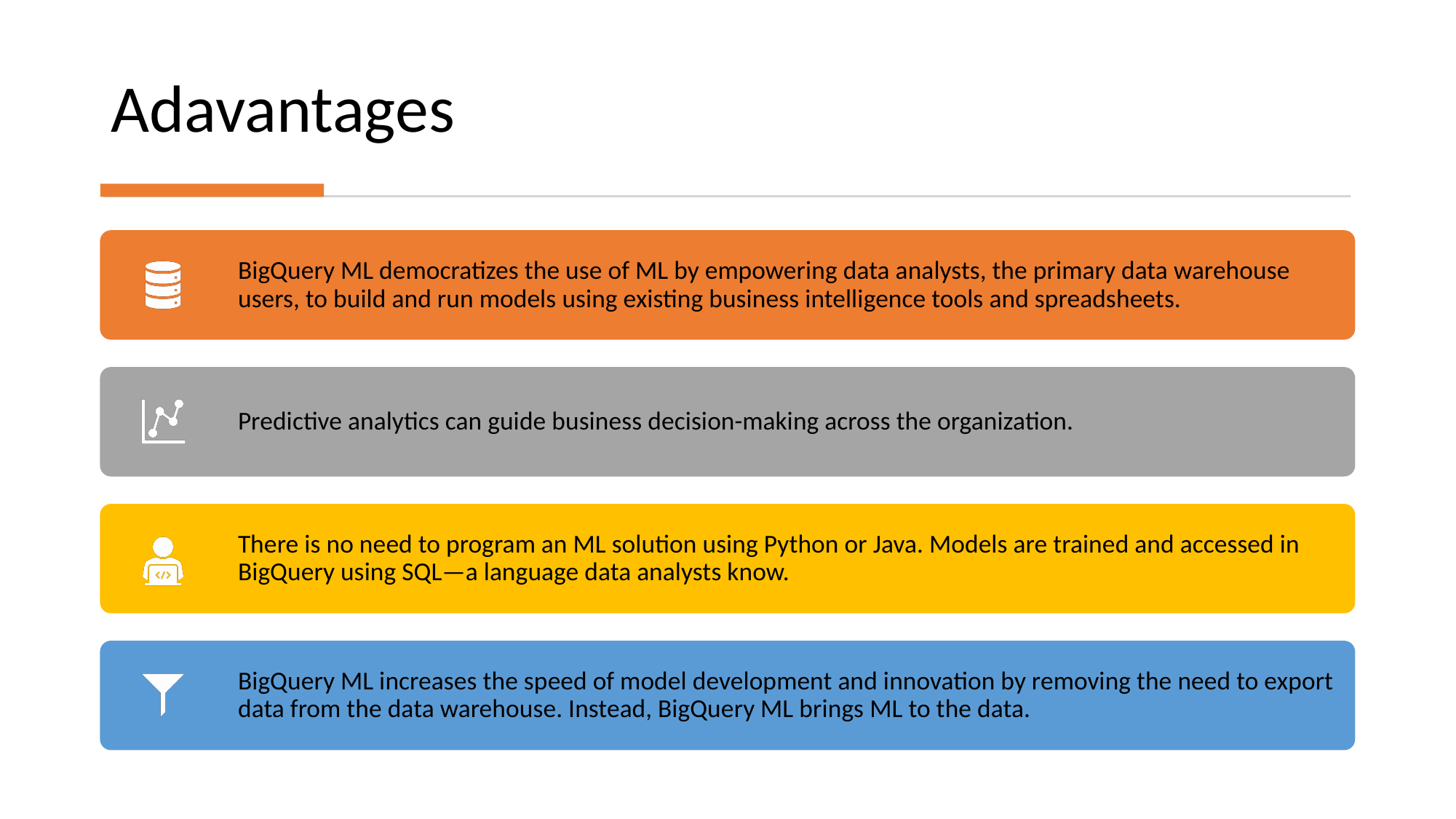

# Adavantages

BigQuery ML democratizes the use of ML by empowering data analysts, the primary data warehouse users, to build and run models using existing business intelligence tools and spreadsheets.
Predictive analytics can guide business decision-making across the organization.
There is no need to program an ML solution using Python or Java. Models are trained and accessed in BigQuery using SQL—a language data analysts know.
BigQuery ML increases the speed of model development and innovation by removing the need to export data from the data warehouse. Instead, BigQuery ML brings ML to the data.